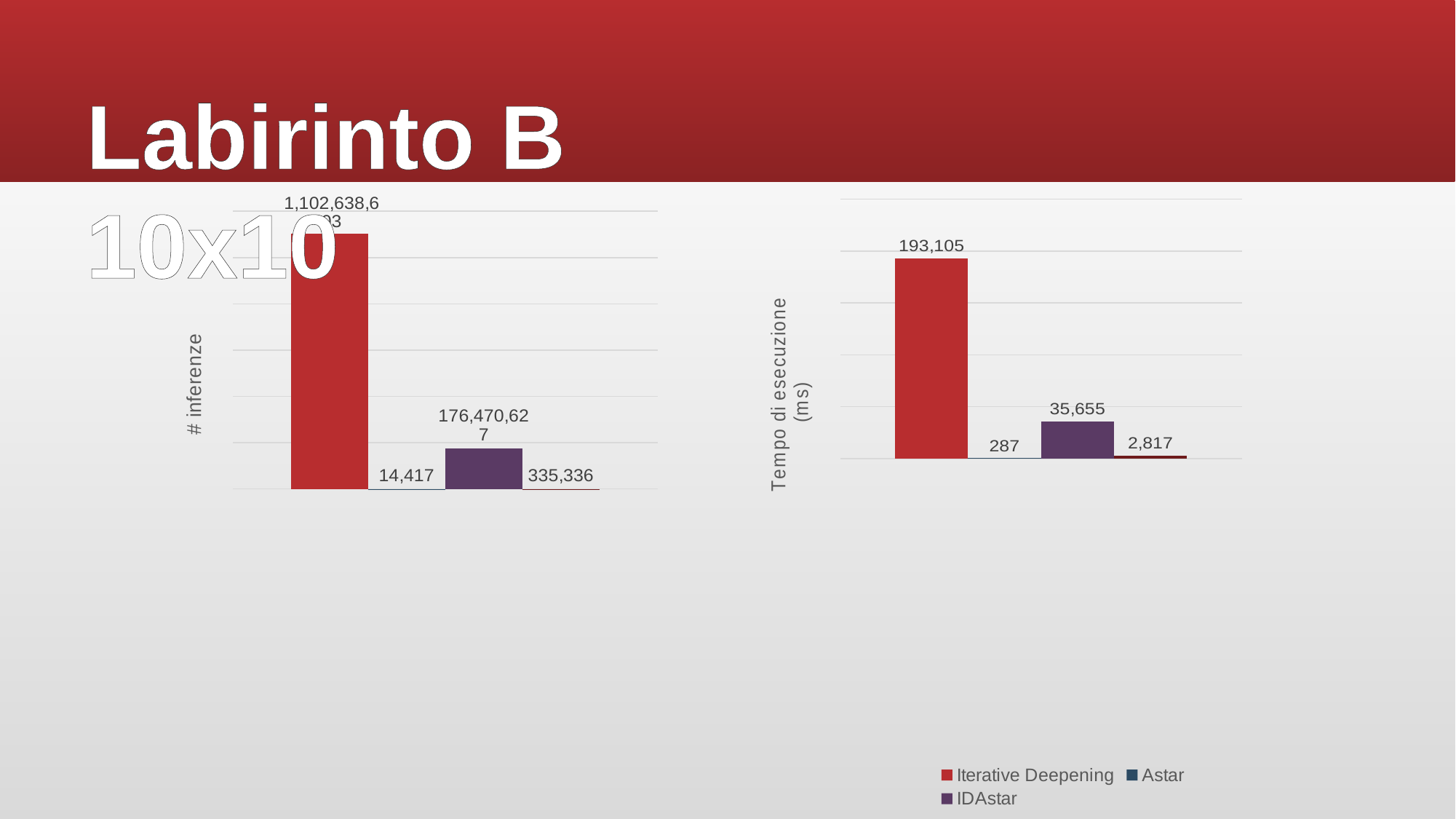

Labirinto B 10x10

### Chart

| Category | Iterative Deepening | Astar | IDAstar | LambAstar |
|---|---|---|---|---|
| Tempo d'esecuzione (s) | 193105.0 | 287.0 | 35655.0 | 2817.0 |

### Chart

| Category | Iterative Deepening | Astar | IDAstar | LambAstar |
|---|---|---|---|---|
| N°inferenze interprete | 1102638603.0 | 14417.0 | 176470627.0 | 335336.0 |

### Chart

| Category | Iterative Deepening | Astar | IDAstar |
|---|---|---|---|
| N° stati espansi | None | None | None |